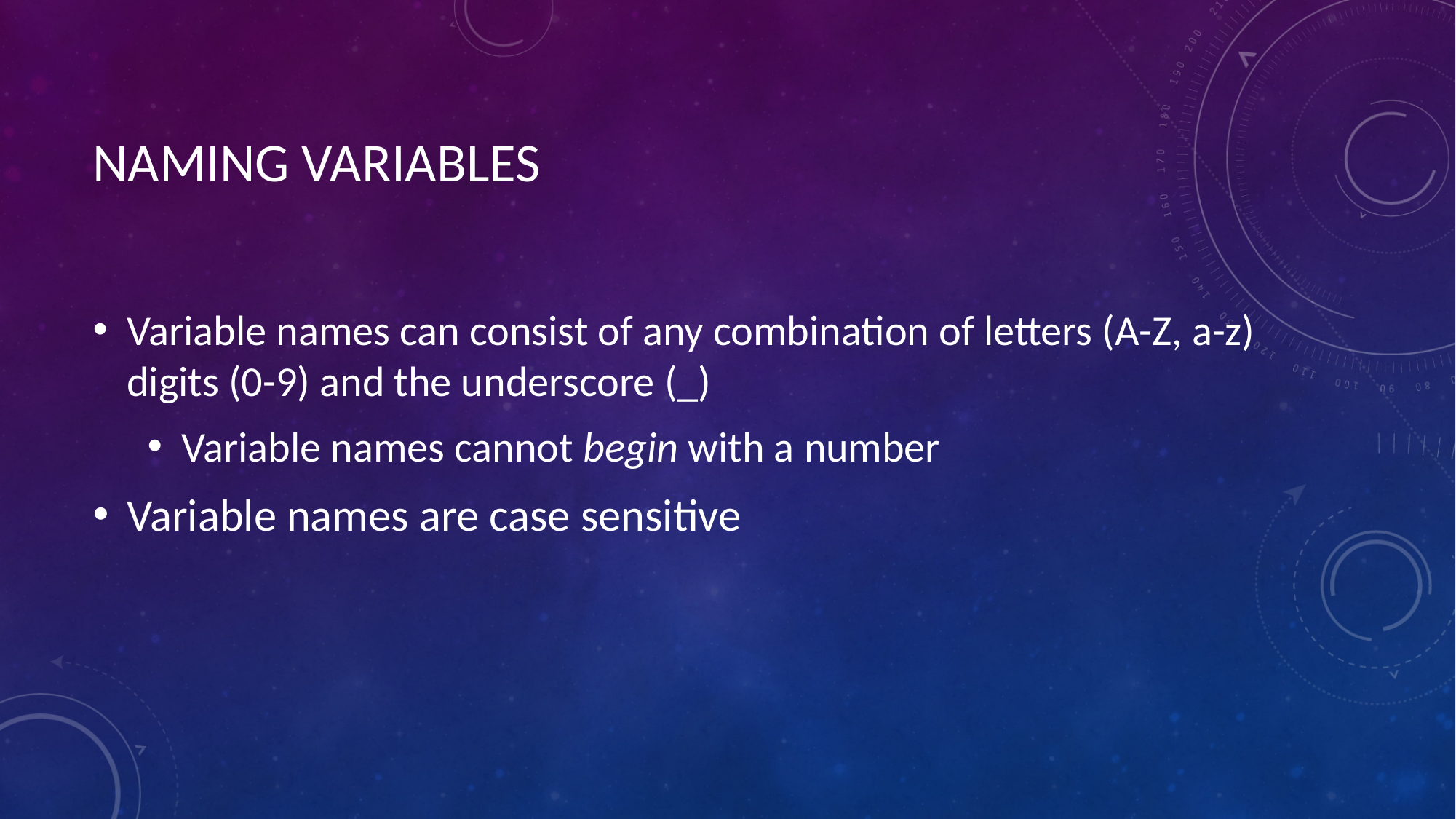

# naming variables
Variable names can consist of any combination of letters (A-Z, a-z) digits (0-9) and the underscore (_)
Variable names cannot begin with a number
Variable names are case sensitive